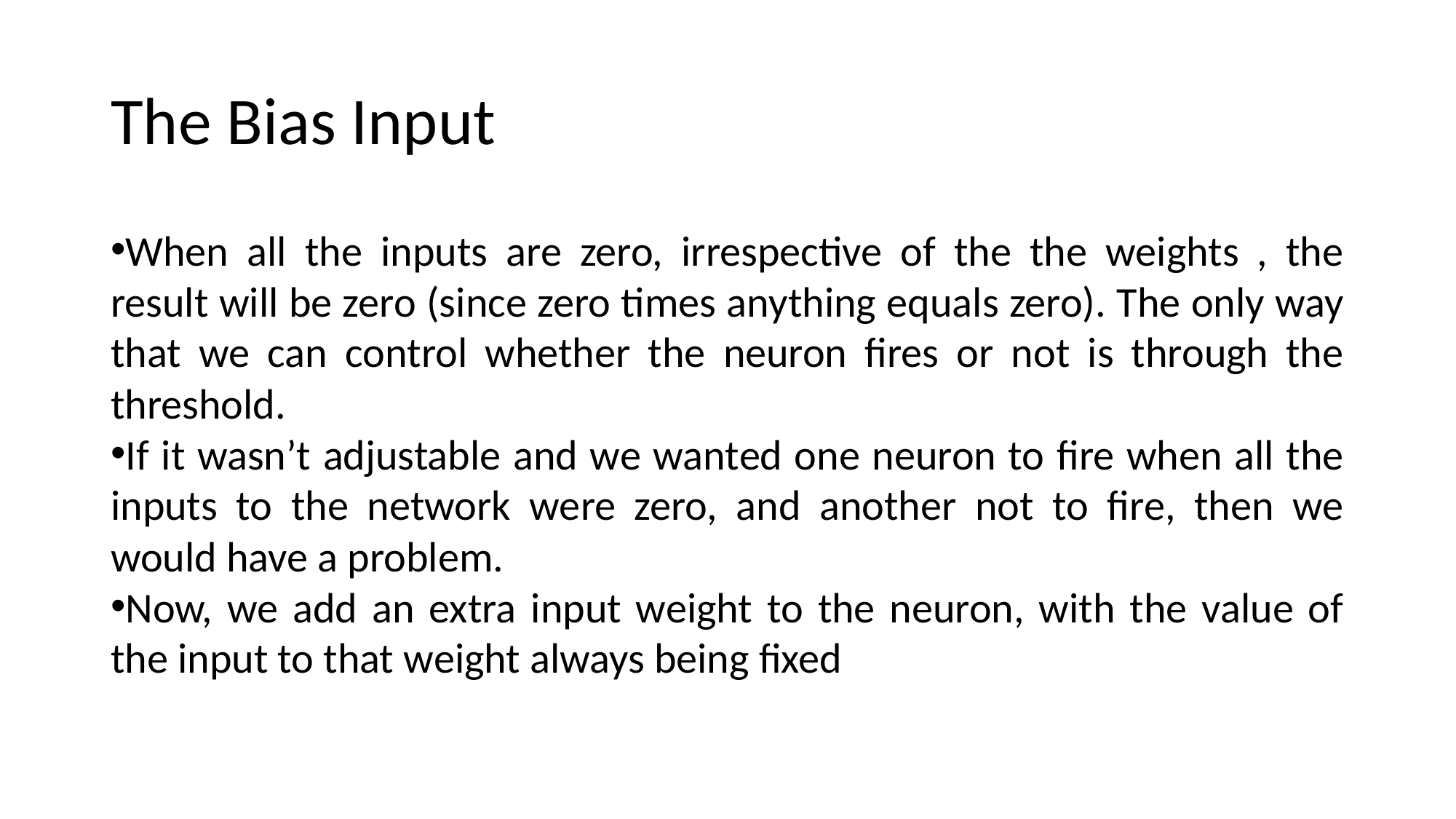

The Bias Input
When all the inputs are zero, irrespective of the the weights , the result will be zero (since zero times anything equals zero). The only way that we can control whether the neuron fires or not is through the threshold.
If it wasn’t adjustable and we wanted one neuron to fire when all the inputs to the network were zero, and another not to fire, then we would have a problem.
Now, we add an extra input weight to the neuron, with the value of the input to that weight always being fixed